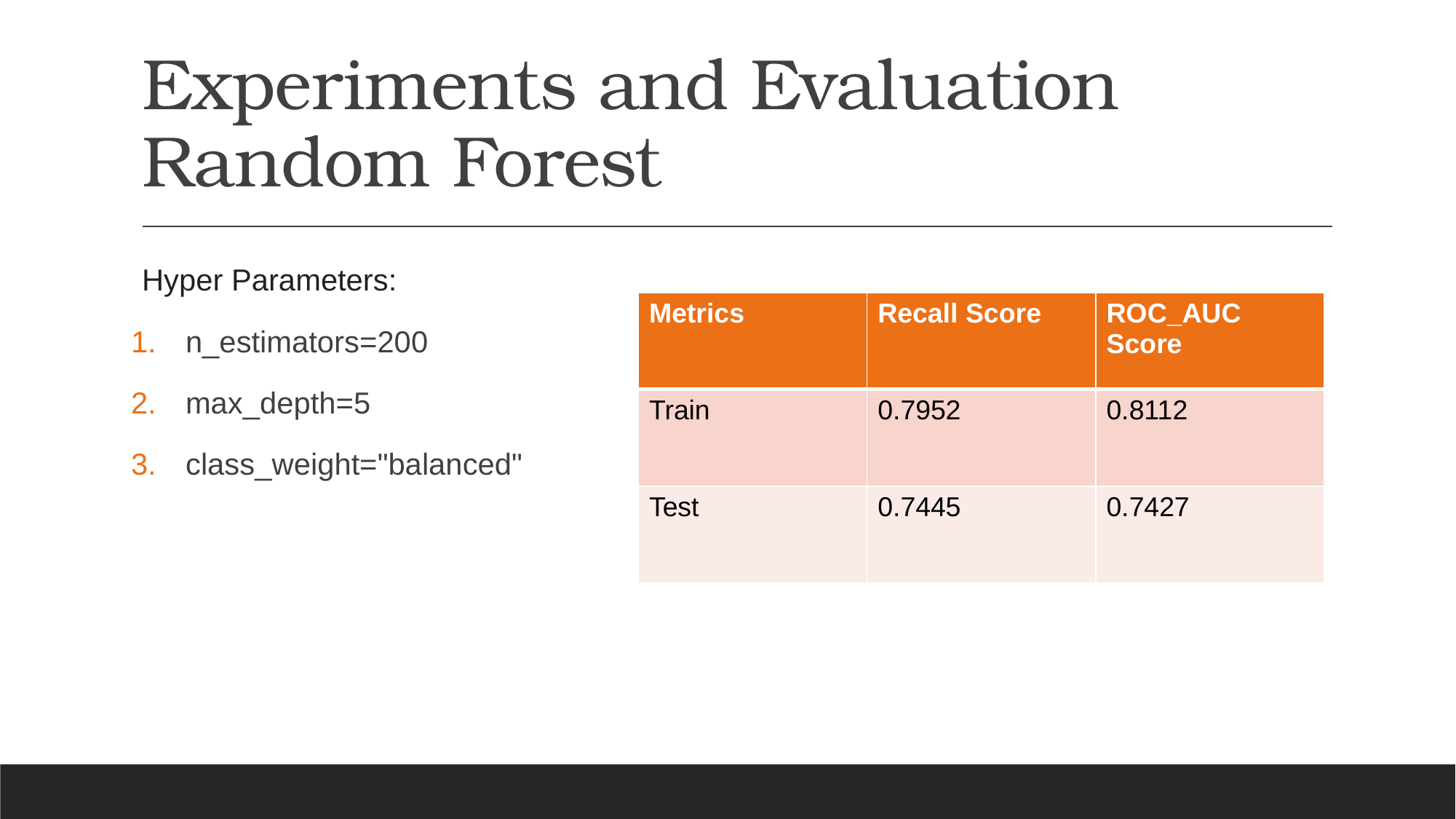

# Experiments and Evaluation Random Forest
Hyper Parameters:
n_estimators=200
max_depth=5
class_weight="balanced"
| Metrics | Recall Score | ROC\_AUC Score |
| --- | --- | --- |
| Train | 0.7952 | 0.8112 |
| Test | 0.7445 | 0.7427 |